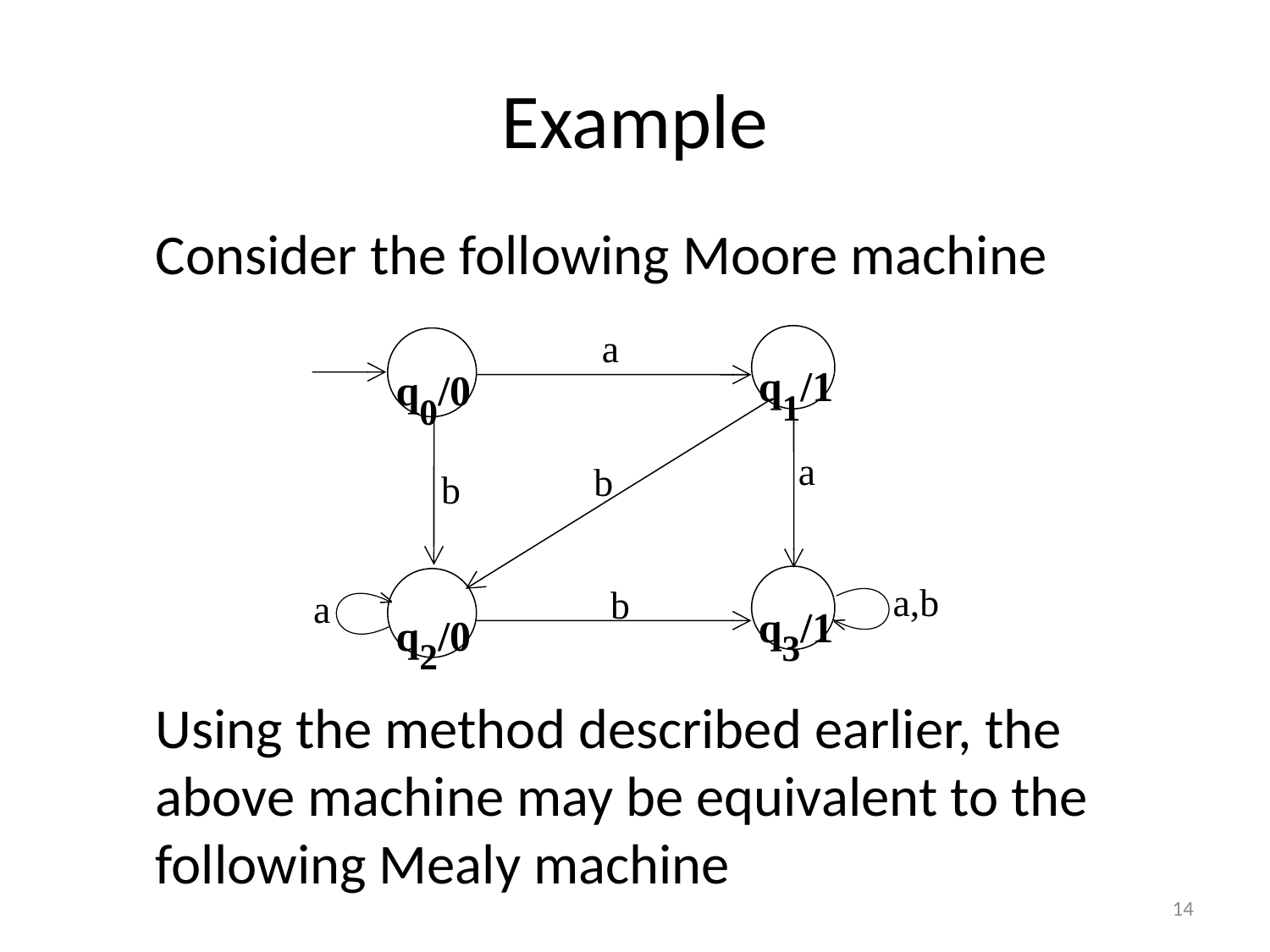

# Example
	Consider the following Moore machine

	Using the method described earlier, the above machine may be equivalent to the following Mealy machine
a

q1/1
q0/0

a
b
b

a,b
q3/1
b

a
q2/0

14